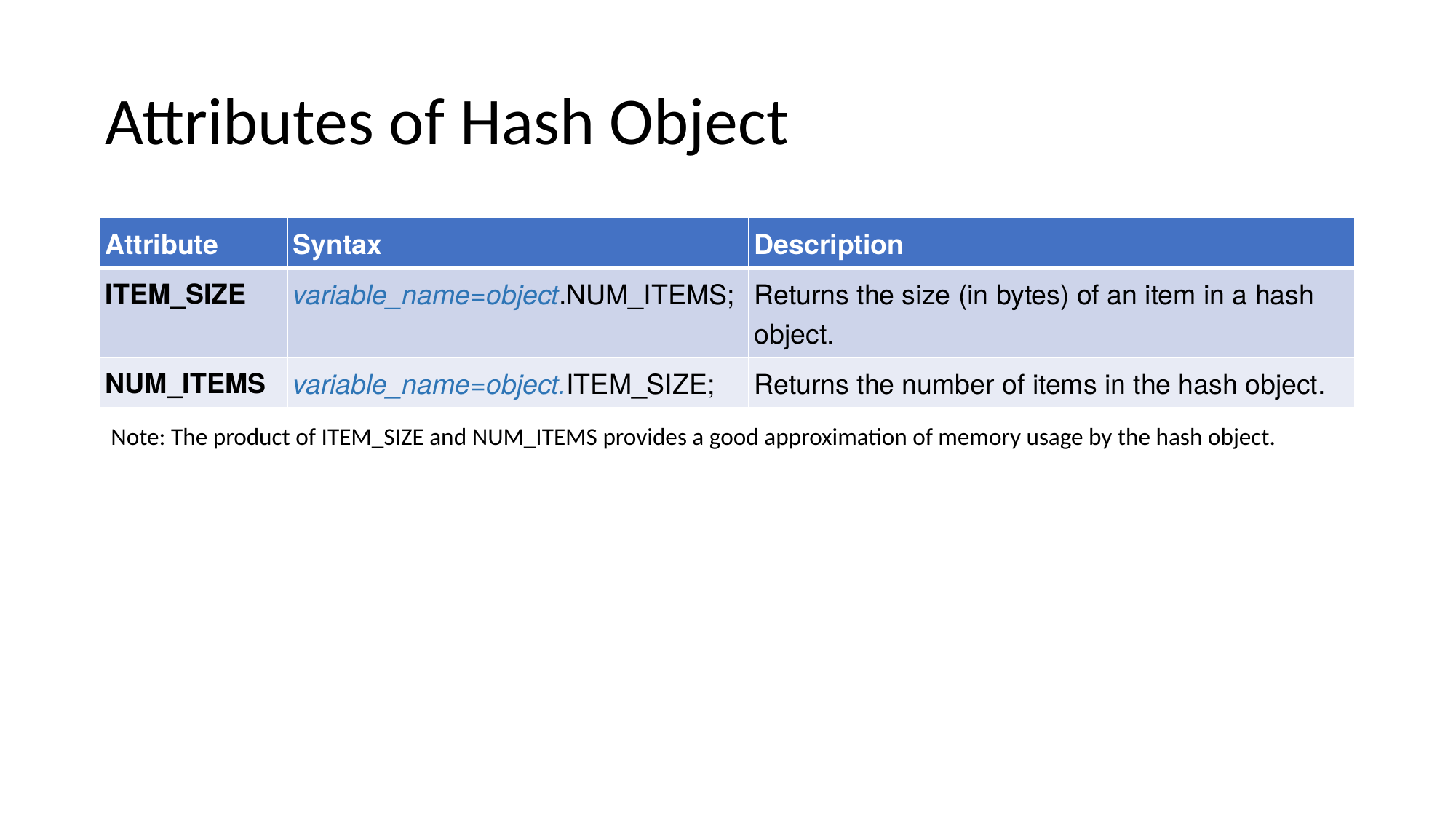

# Attributes of Hash Object
| Attribute | Syntax | Description |
| --- | --- | --- |
| ITEM\_SIZE | variable\_name=object.NUM\_ITEMS; | Returns the size (in bytes) of an item in a hash object. |
| NUM\_ITEMS | variable\_name=object.ITEM\_SIZE; | Returns the number of items in the hash object. |
Note: The product of ITEM_SIZE and NUM_ITEMS provides a good approximation of memory usage by the hash object.